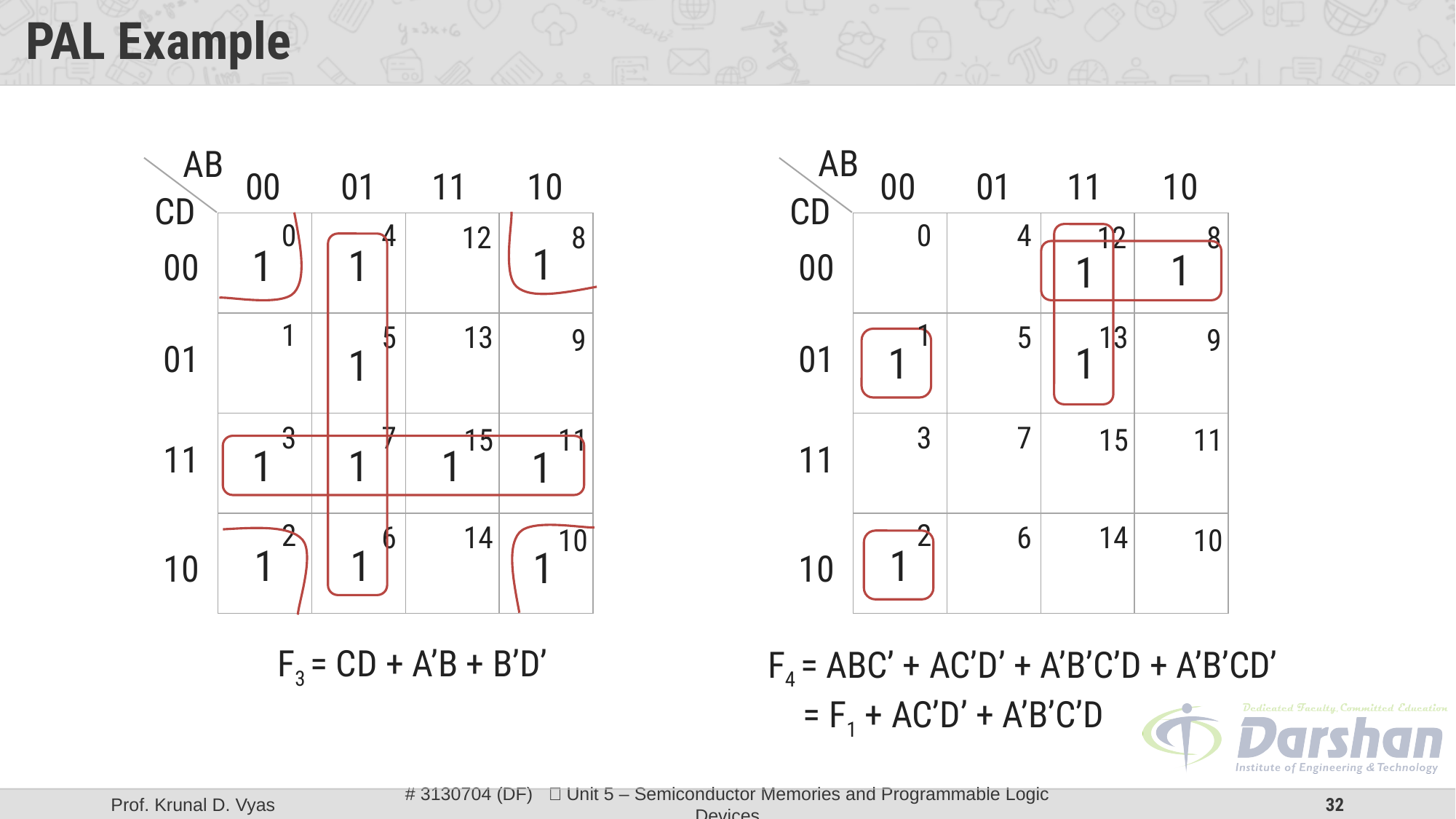

# PAL Example
AB
00
11
01
10
CD
0
4
|  |  |  |  |
| --- | --- | --- | --- |
|  |  |  |  |
|  |  |  |  |
|  |  |  |  |
12
8
00
1
5
13
9
01
3
7
15
11
11
2
6
14
10
10
AB
00
11
01
10
CD
0
4
|  |  |  |  |
| --- | --- | --- | --- |
|  |  |  |  |
|  |  |  |  |
|  |  |  |  |
12
8
00
1
5
13
9
01
3
7
15
11
11
2
6
14
10
10

1
1
1

1
1

1
1
1
1
1
1
1

1
1
1
1
F3 = CD + A’B + B’D’
F4 = ABC’ + AC’D’ + A’B’C’D + A’B’CD’
     = F1 + AC’D’ + A’B’C’D